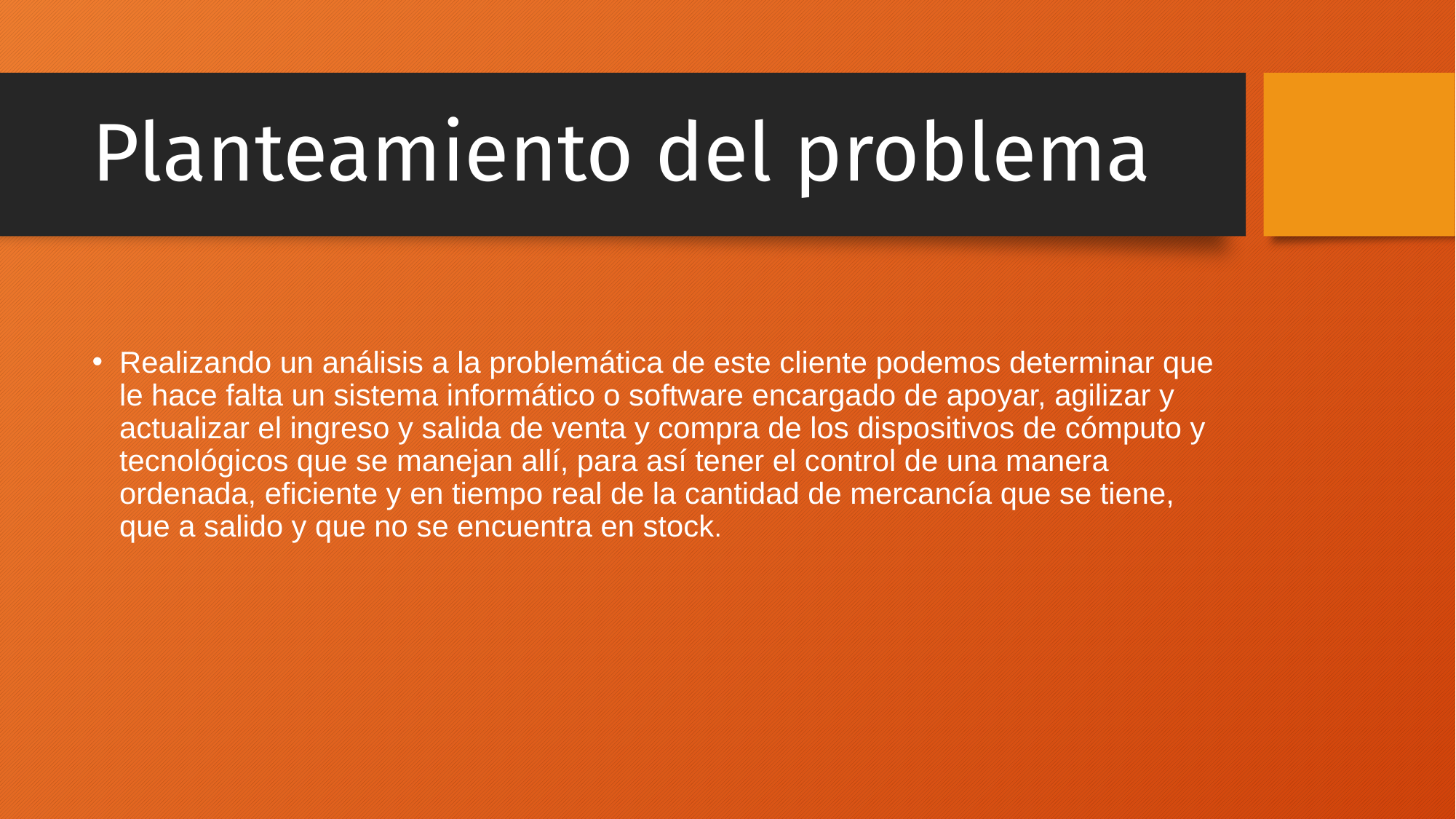

# Planteamiento del problema

Realizando un análisis a la problemática de este cliente podemos determinar que le hace falta un sistema informático o software encargado de apoyar, agilizar y actualizar el ingreso y salida de venta y compra de los dispositivos de cómputo y tecnológicos que se manejan allí, para así tener el control de una manera ordenada, eficiente y en tiempo real de la cantidad de mercancía que se tiene, que a salido y que no se encuentra en stock.